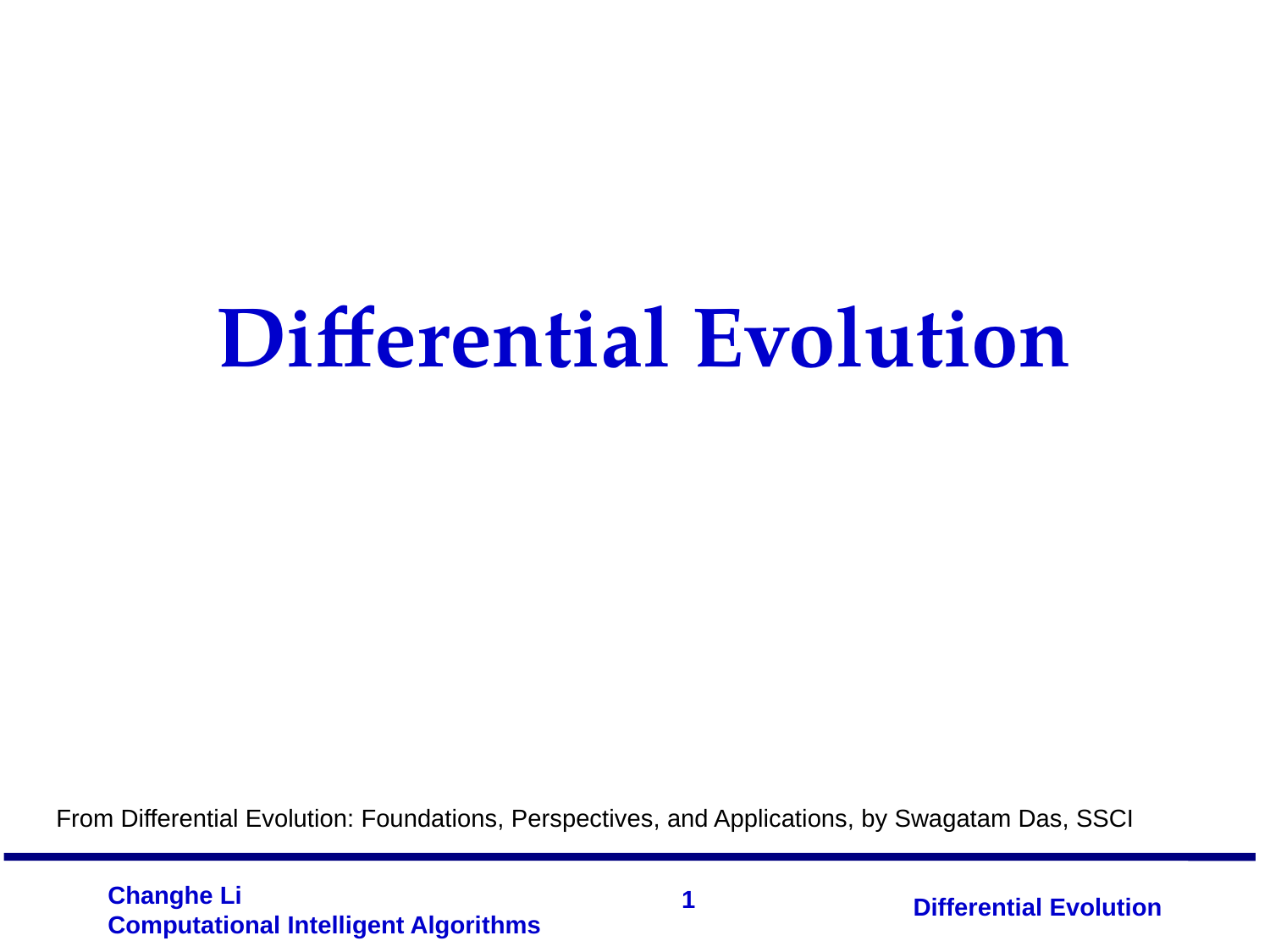

# Differential Evolution
From Differential Evolution: Foundations, Perspectives, and Applications, by Swagatam Das, SSCI